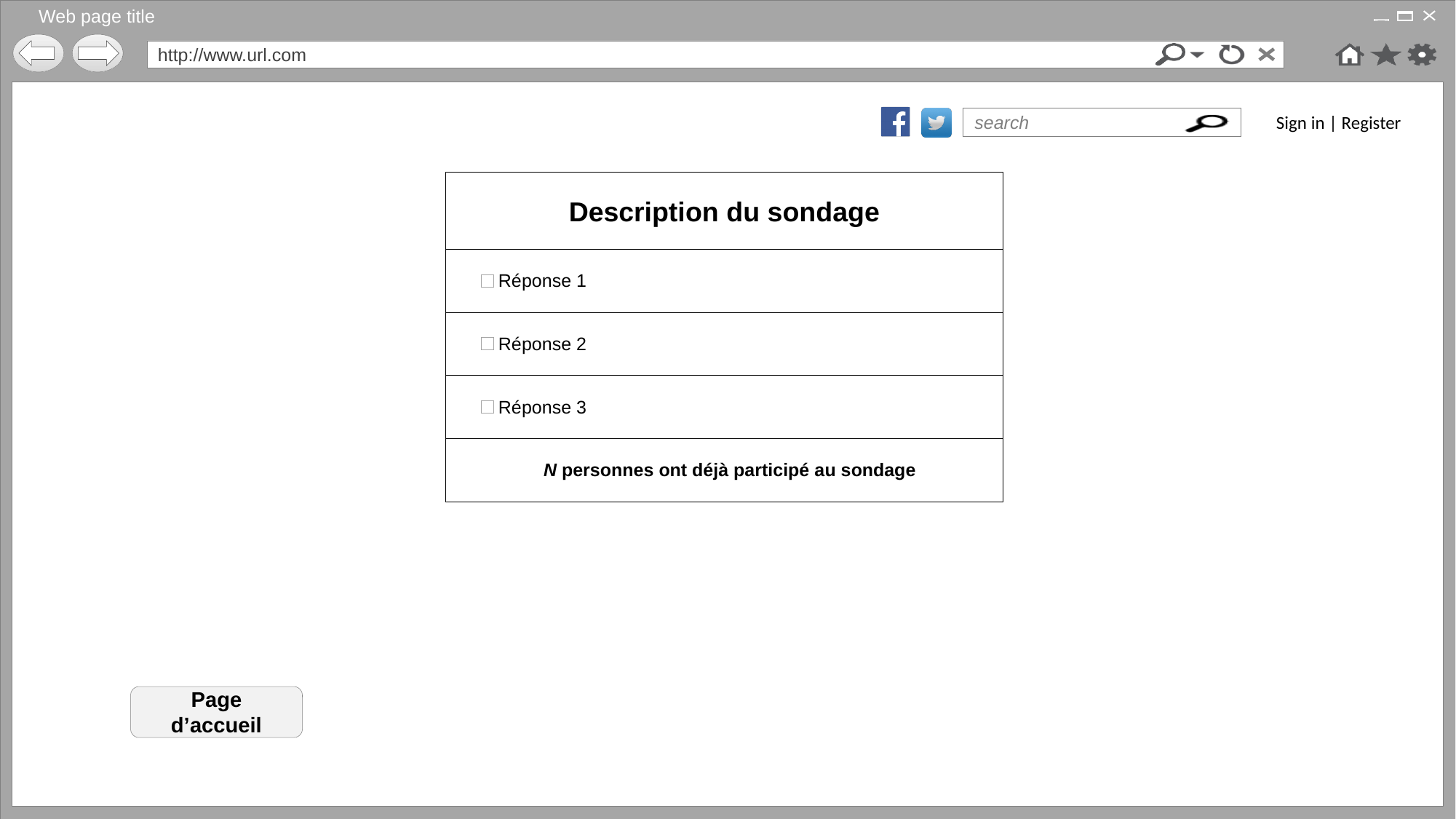

Sondage choix unique
Description du sondage

Réponse 1

Réponse 2

Réponse 3

N personnes ont déjà participé au sondage
Page d’accueil